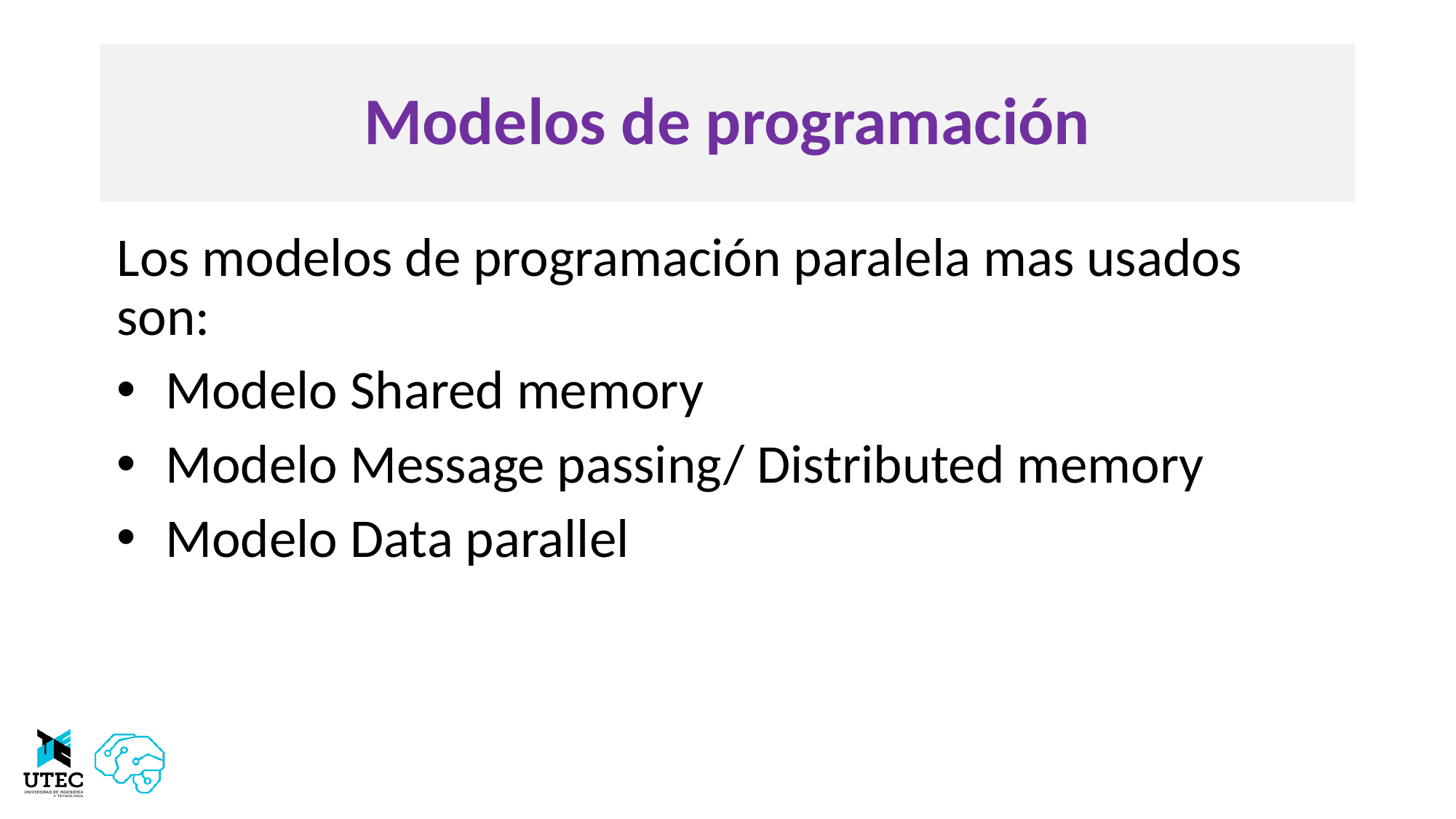

# Modelos de programación
Los modelos de programación paralela mas usados son:
Modelo Shared memory
Modelo Message passing/ Distributed memory
Modelo Data parallel